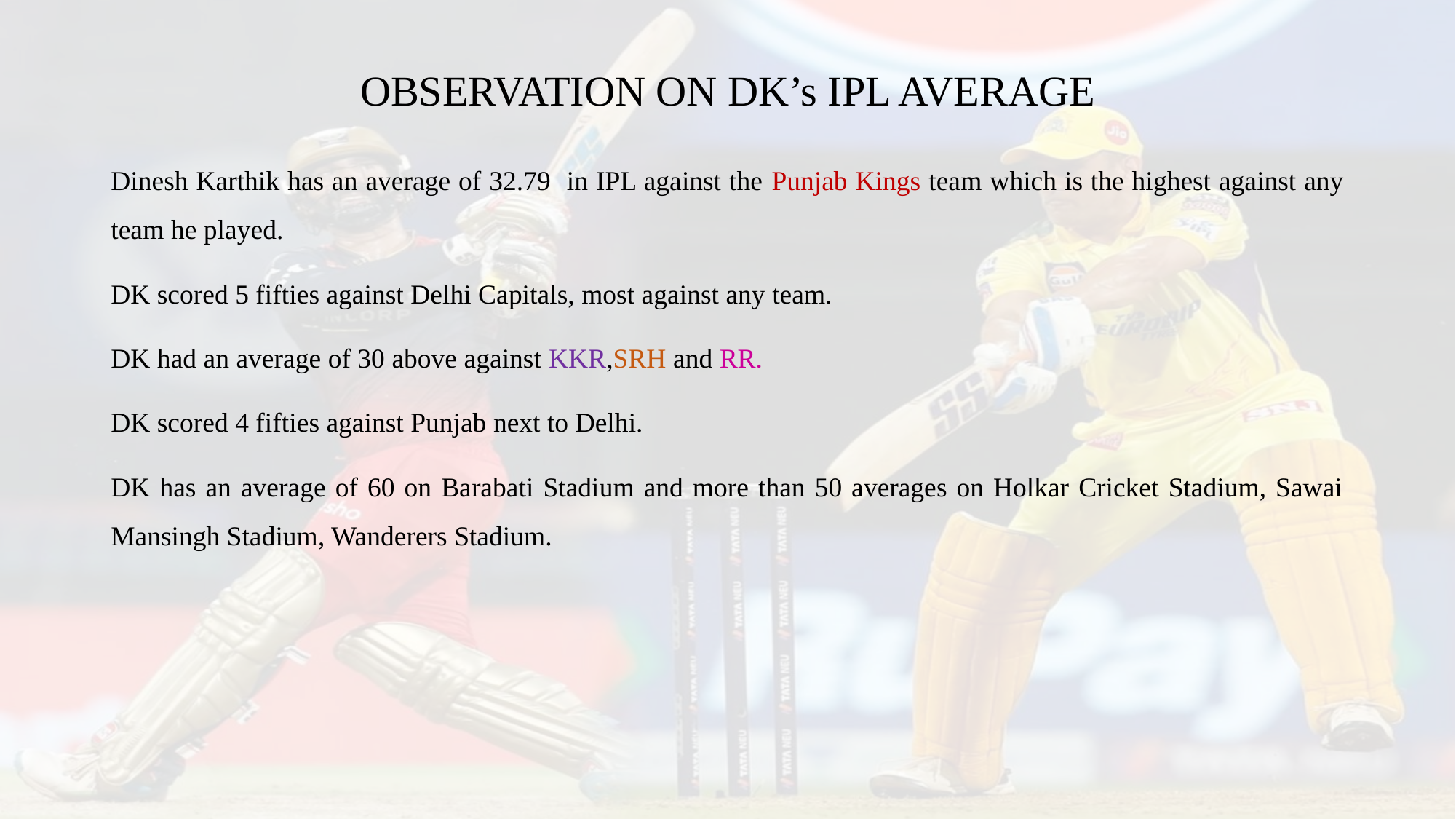

# OBSERVATION ON DK’s IPL AVERAGE
Dinesh Karthik has an average of 32.79  in IPL against the Punjab Kings team which is the highest against any team he played.
DK scored 5 fifties against Delhi Capitals, most against any team.
DK had an average of 30 above against KKR,SRH and RR.
DK scored 4 fifties against Punjab next to Delhi.
DK has an average of 60 on Barabati Stadium and more than 50 averages on Holkar Cricket Stadium, Sawai Mansingh Stadium, Wanderers Stadium.